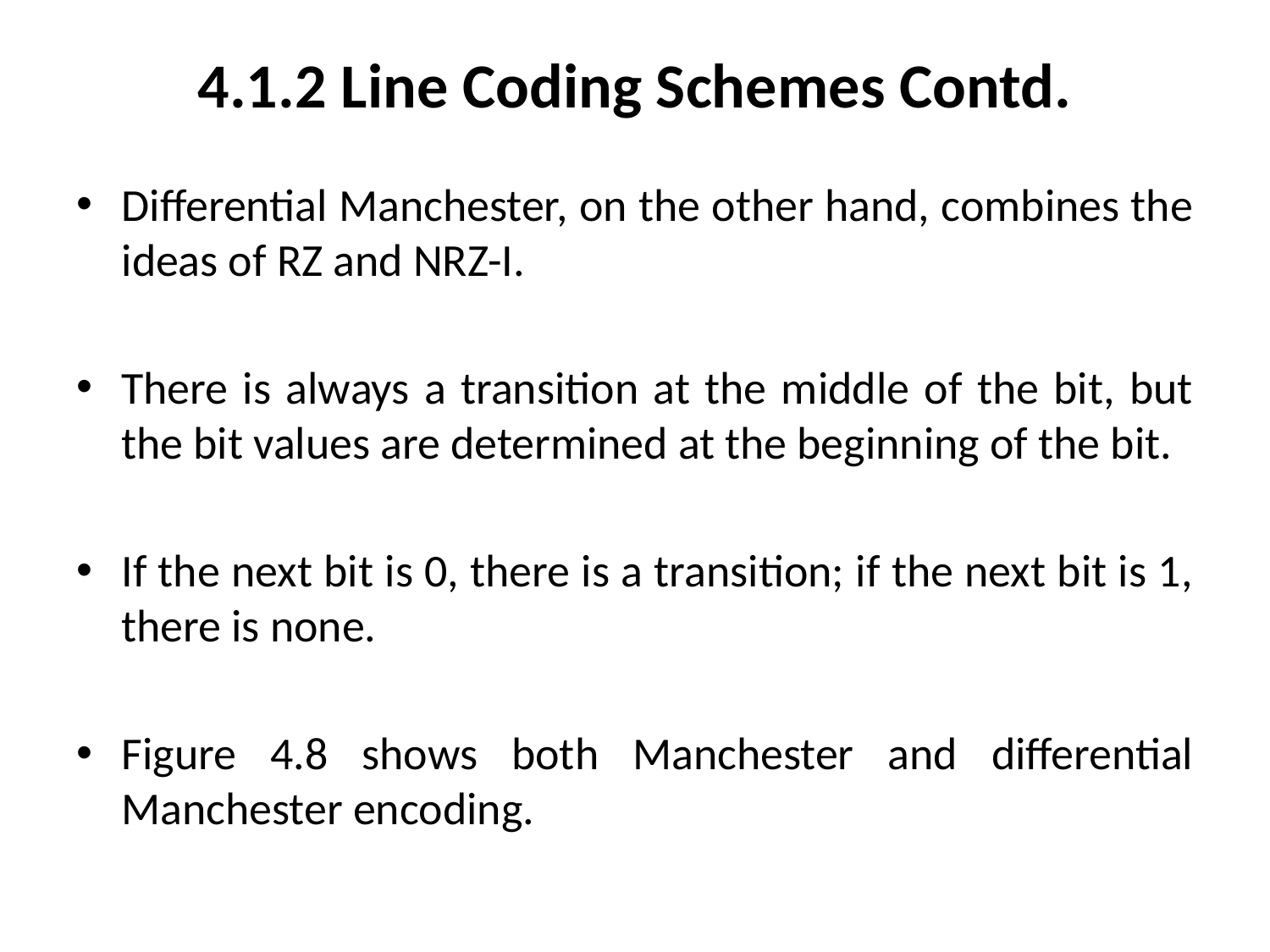

# 4.1.2 Line Coding Schemes Contd.
Differential Manchester, on the other hand, combines the ideas of RZ and NRZ-I.

There is always a transition at the middle of the bit, but the bit values are determined at the beginning of the bit.

If the next bit is 0, there is a transition; if the next bit is 1, there is none.

Figure 4.8 shows both Manchester and differential Manchester encoding.